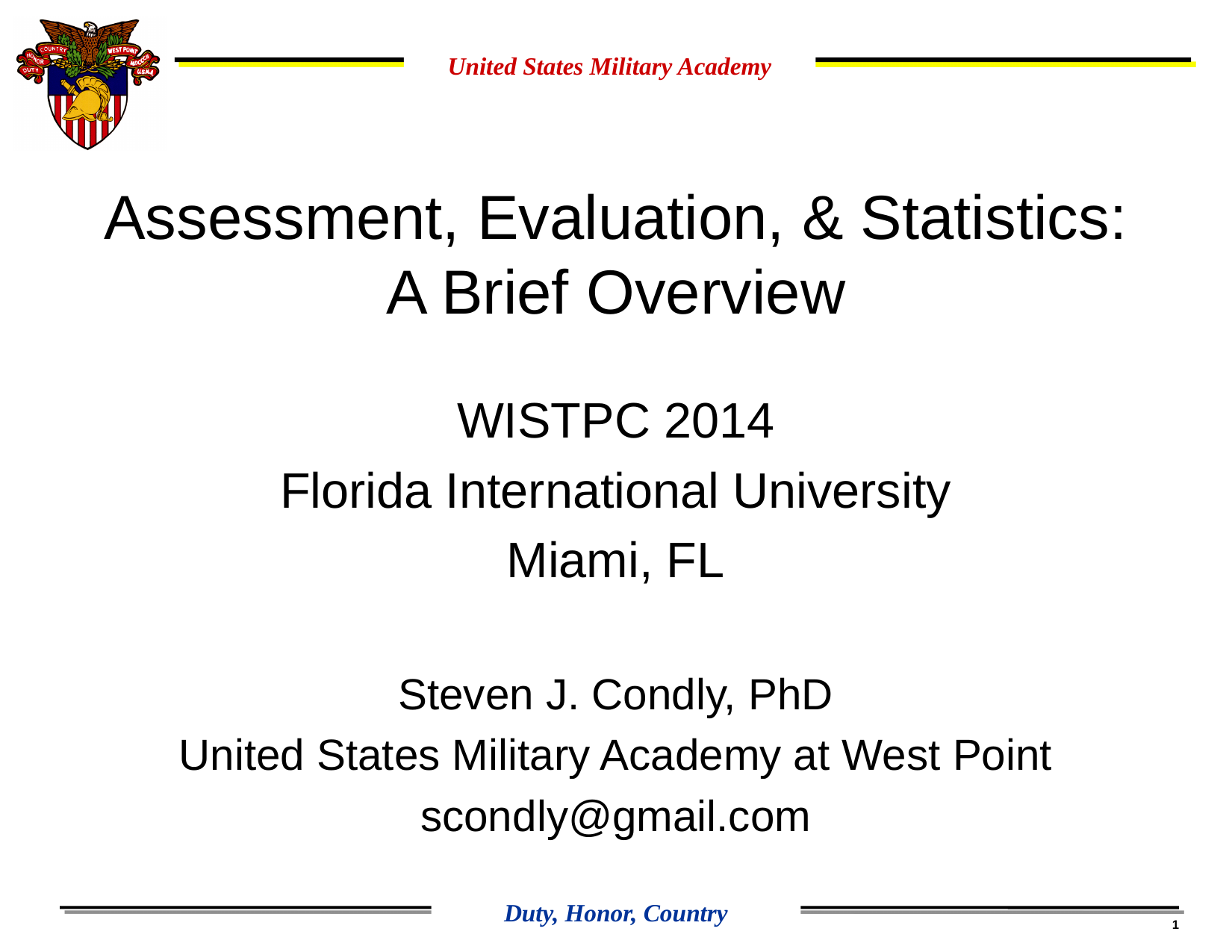

# Assessment, Evaluation, & Statistics: A Brief Overview
WISTPC 2014
Florida International University
Miami, FL

Steven J. Condly, PhD
United States Military Academy at West Point
scondly@gmail.com